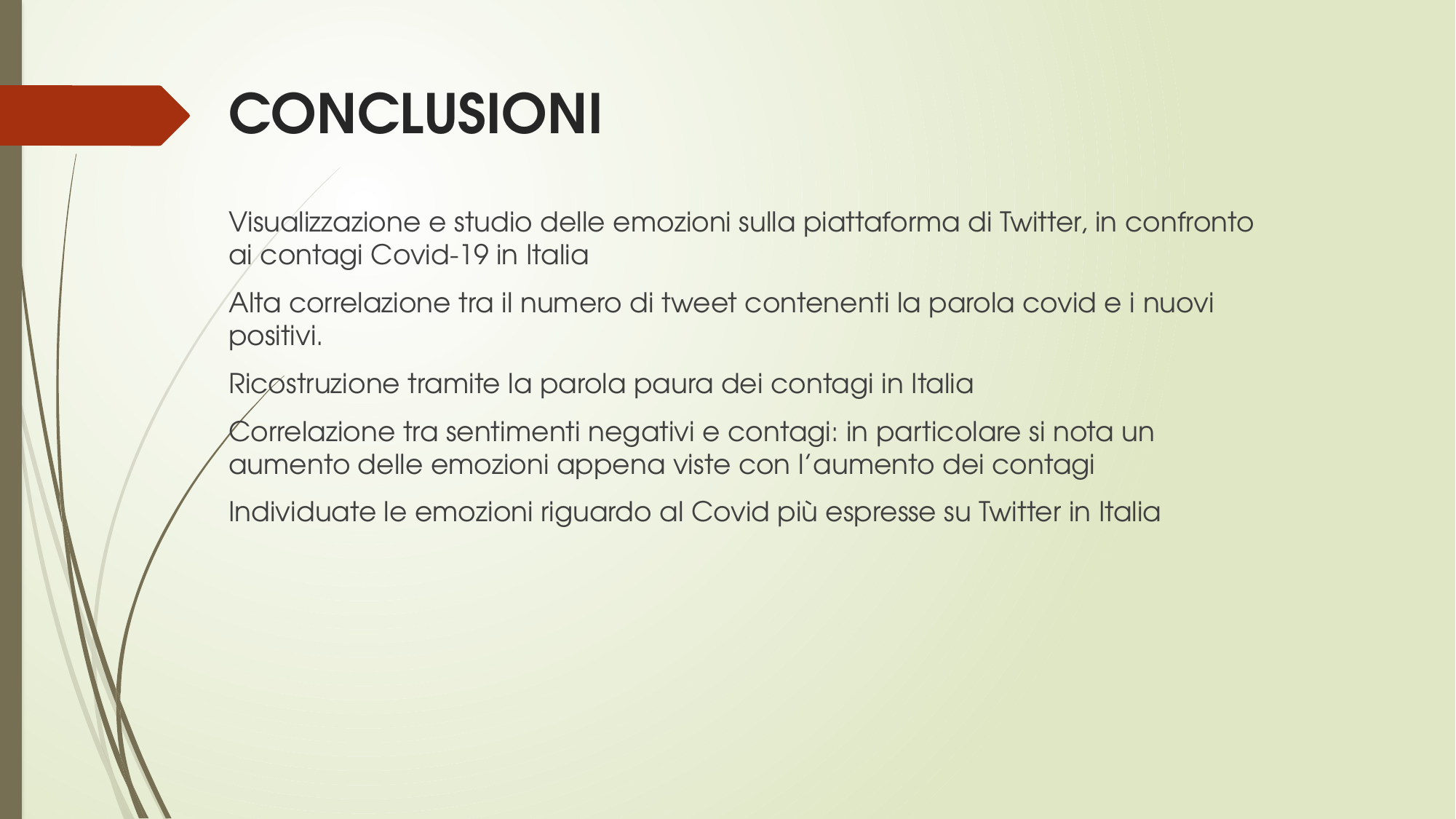

# CONCLUSIONI
Visualizzazione e studio delle emozioni sulla piattaforma di Twitter, in confronto ai contagi Covid-19 in Italia
Alta correlazione tra il numero di tweet contenenti la parola covid e i nuovi positivi.
Ricostruzione tramite la parola paura dei contagi in Italia
Correlazione tra sentimenti negativi e contagi: in particolare si nota un aumento delle emozioni appena viste con l’aumento dei contagi
Individuate le emozioni riguardo al Covid più espresse su Twitter in Italia